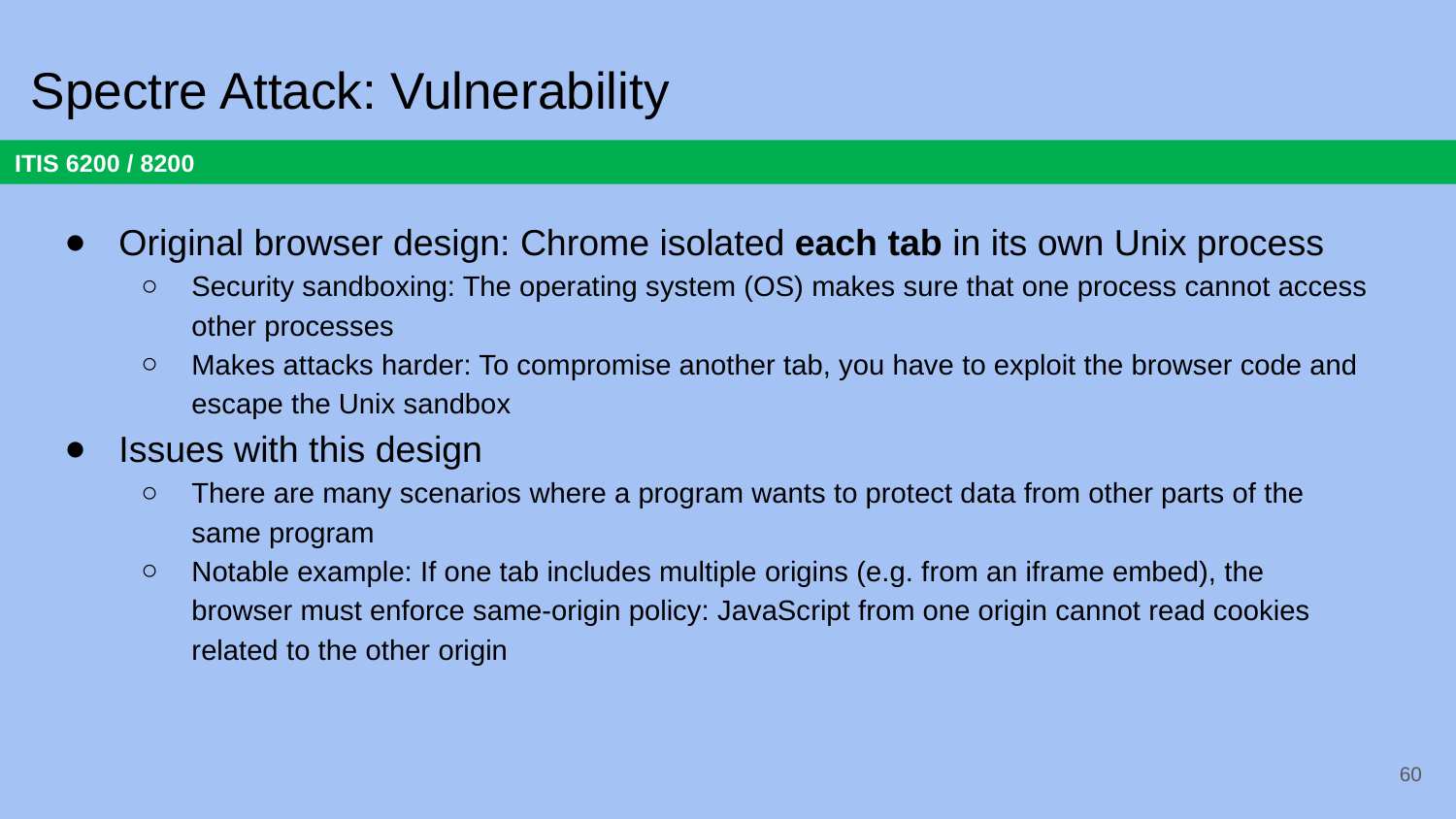

# Spectre Attack: Vulnerability
Original browser design: Chrome isolated each tab in its own Unix process
Security sandboxing: The operating system (OS) makes sure that one process cannot access other processes
Makes attacks harder: To compromise another tab, you have to exploit the browser code and escape the Unix sandbox
Issues with this design
There are many scenarios where a program wants to protect data from other parts of the same program
Notable example: If one tab includes multiple origins (e.g. from an iframe embed), the browser must enforce same-origin policy: JavaScript from one origin cannot read cookies related to the other origin
60